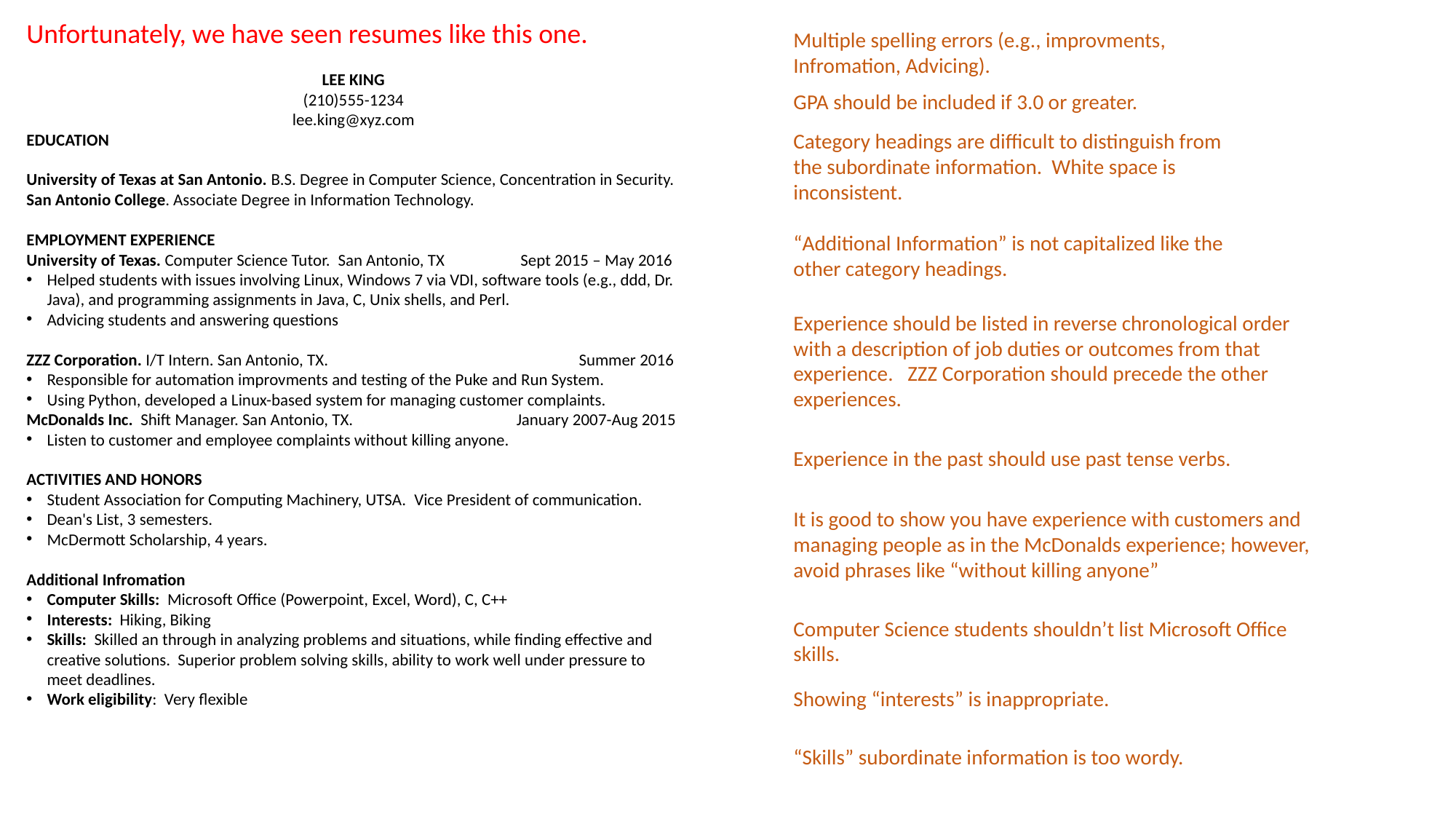

Unfortunately, we have seen resumes like this one.
Multiple spelling errors (e.g., improvments, Infromation, Advicing).
LEE KING
(210)555-1234
lee.king@xyz.com
EDUCATION

University of Texas at San Antonio. B.S. Degree in Computer Science, Concentration in Security.
San Antonio College. Associate Degree in Information Technology.

EMPLOYMENT EXPERIENCE
University of Texas. Computer Science Tutor.  San Antonio, TX                    Sept 2015 – May 2016
Helped students with issues involving Linux, Windows 7 via VDI, software tools (e.g., ddd, Dr. Java), and programming assignments in Java, C, Unix shells, and Perl.
Advicing students and answering questions

ZZZ Corporation. I/T Intern. San Antonio, TX.                                                                  Summer 2016
Responsible for automation improvments and testing of the Puke and Run System.
Using Python, developed a Linux-based system for managing customer complaints.
McDonalds Inc.  Shift Manager. San Antonio, TX.                                           January 2007-Aug 2015
Listen to customer and employee complaints without killing anyone.

ACTIVITIES AND HONORS
Student Association for Computing Machinery, UTSA.  Vice President of communication.
Dean's List, 3 semesters.
McDermott Scholarship, 4 years.

Additional Infromation
Computer Skills:  Microsoft Office (Powerpoint, Excel, Word), C, C++
Interests:  Hiking, Biking
Skills:  Skilled an through in analyzing problems and situations, while finding effective and creative solutions.  Superior problem solving skills, ability to work well under pressure to meet deadlines.
Work eligibility:  Very flexible

GPA should be included if 3.0 or greater.
Category headings are difficult to distinguish from the subordinate information.  White space is inconsistent.

“Additional Information” is not capitalized like the other category headings.

Experience should be listed in reverse chronological order with a description of job duties or outcomes from that experience.   ZZZ Corporation should precede the other experiences.
Experience in the past should use past tense verbs.
It is good to show you have experience with customers and managing people as in the McDonalds experience; however, avoid phrases like “without killing anyone”
Computer Science students shouldn’t list Microsoft Office skills.
Showing “interests” is inappropriate.
“Skills” subordinate information is too wordy.